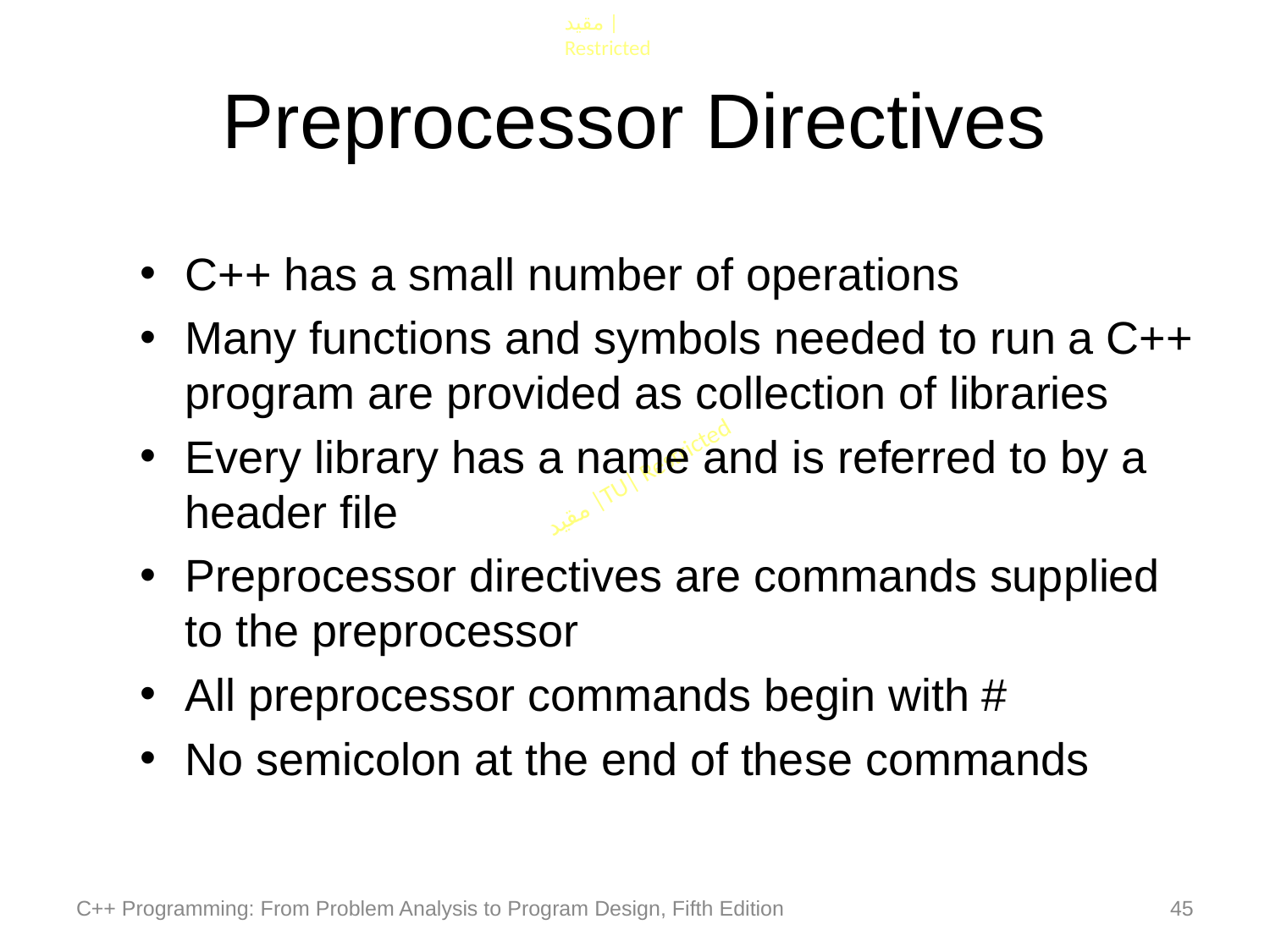

# Preprocessor Directives
C++ has a small number of operations
Many functions and symbols needed to run a C++ program are provided as collection of libraries
Every library has a name and is referred to by a header file
Preprocessor directives are commands supplied to the preprocessor
All preprocessor commands begin with #
No semicolon at the end of these commands
C++ Programming: From Problem Analysis to Program Design, Fifth Edition
45